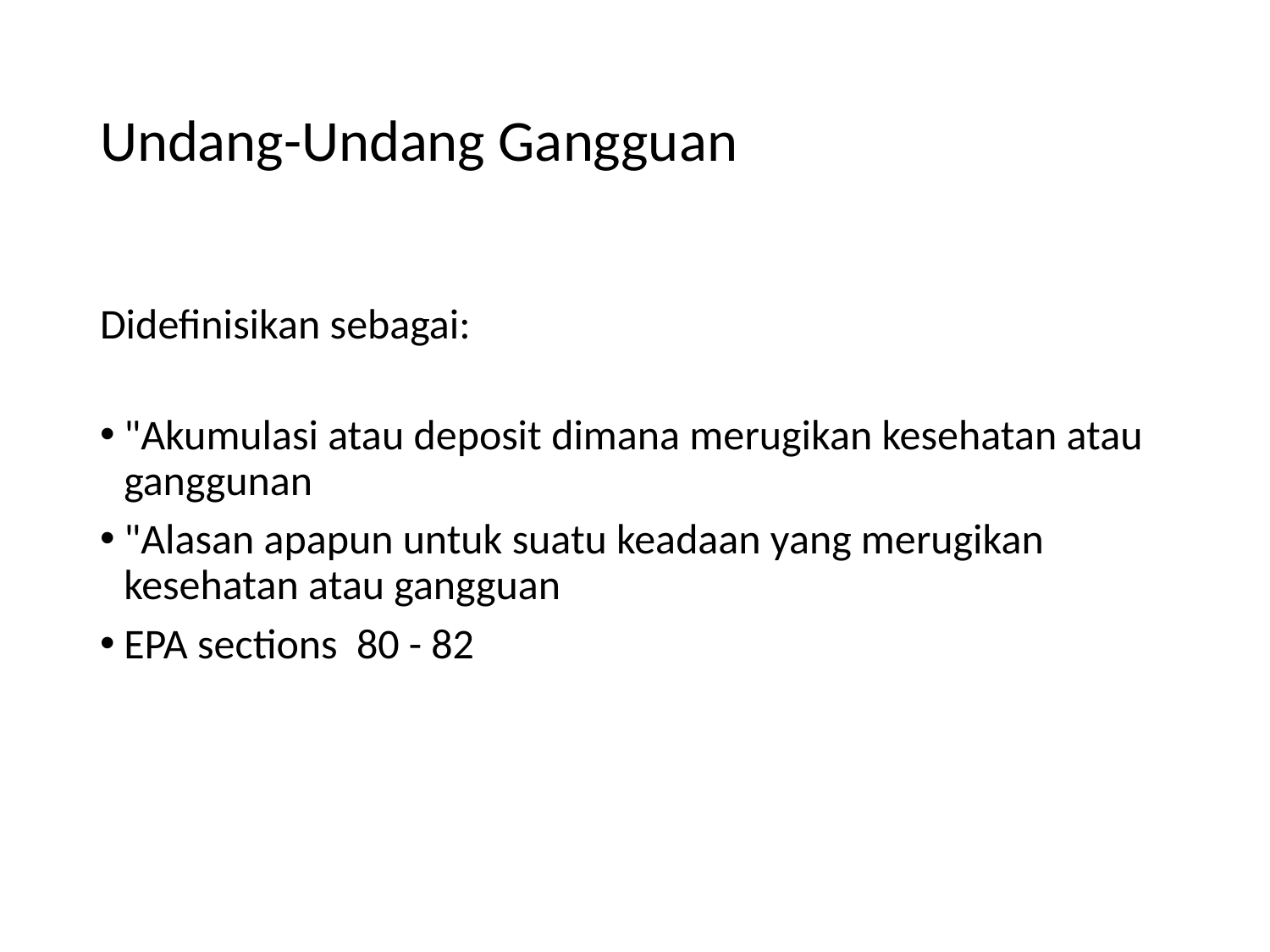

# Undang-Undang Gangguan
Didefinisikan sebagai:

"Akumulasi atau deposit dimana merugikan kesehatan atau ganggunan
"Alasan apapun untuk suatu keadaan yang merugikan kesehatan atau gangguan
EPA sections  80 - 82